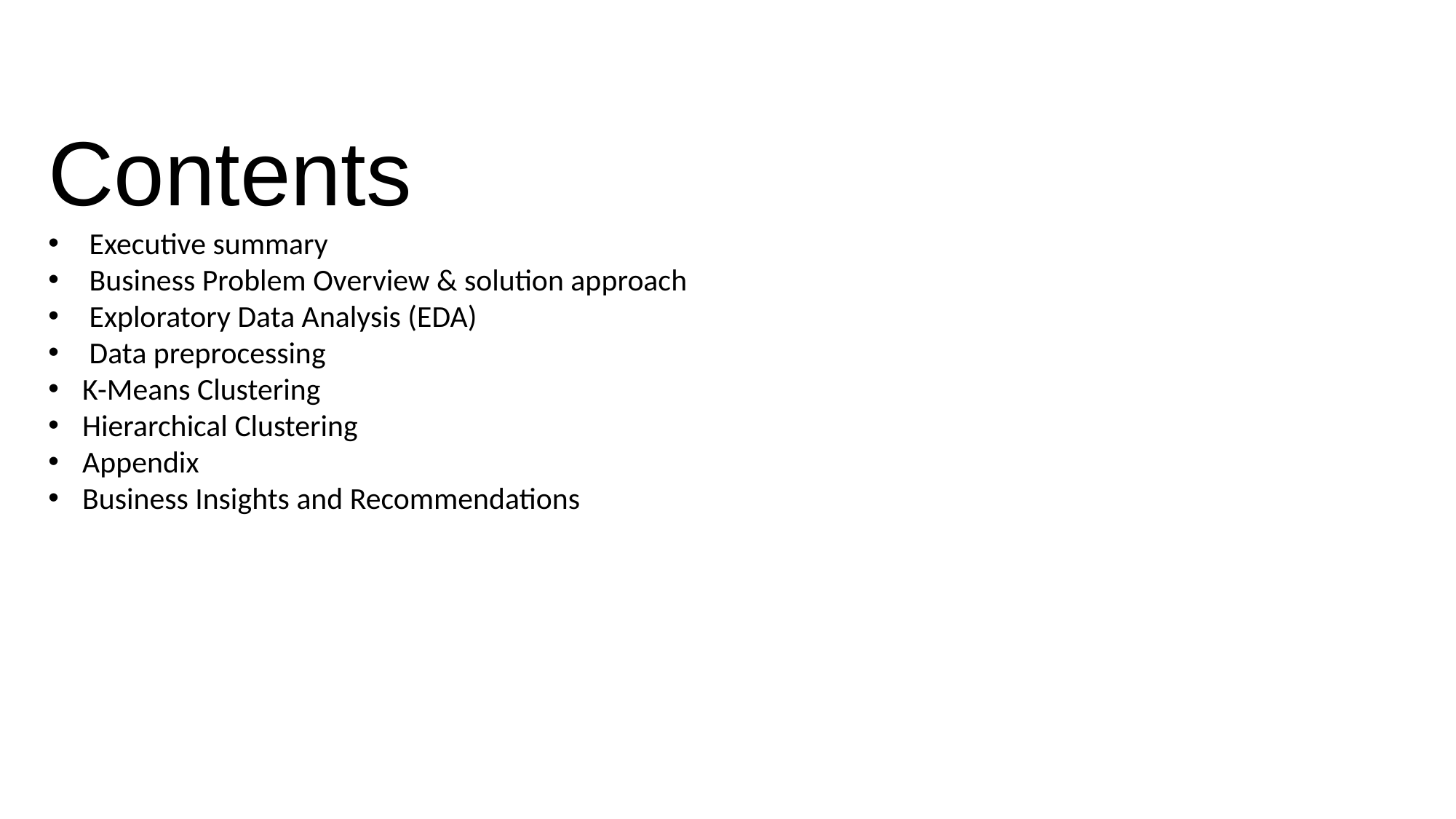

Contents
 Executive summary
 Business Problem Overview & solution approach
 Exploratory Data Analysis (EDA)
 Data preprocessing
K-Means Clustering
Hierarchical Clustering
Appendix
Business Insights and Recommendations